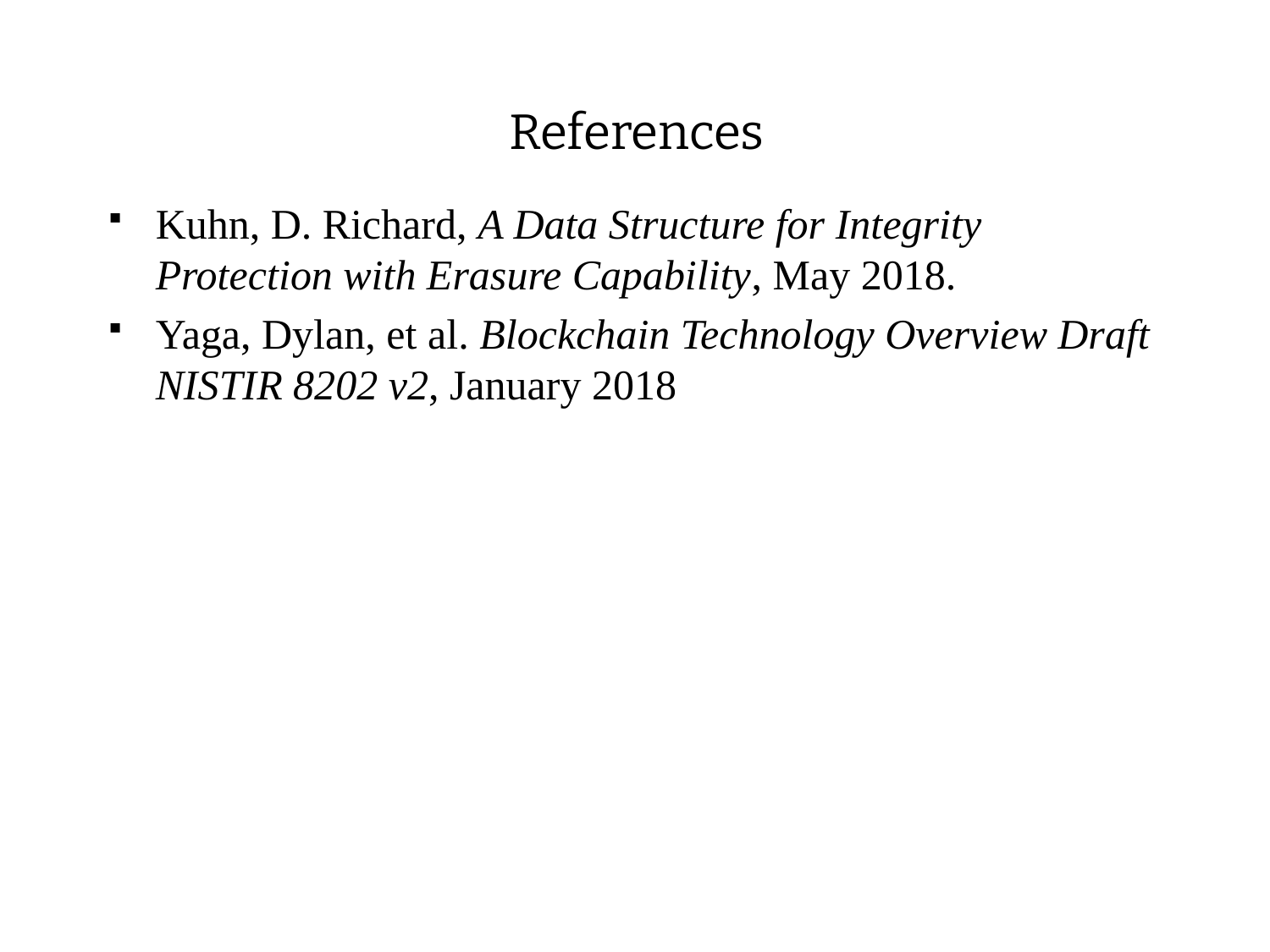

# References
Kuhn, D. Richard, A Data Structure for Integrity Protection with Erasure Capability, May 2018.
Yaga, Dylan, et al. Blockchain Technology Overview Draft NISTIR 8202 v2, January 2018